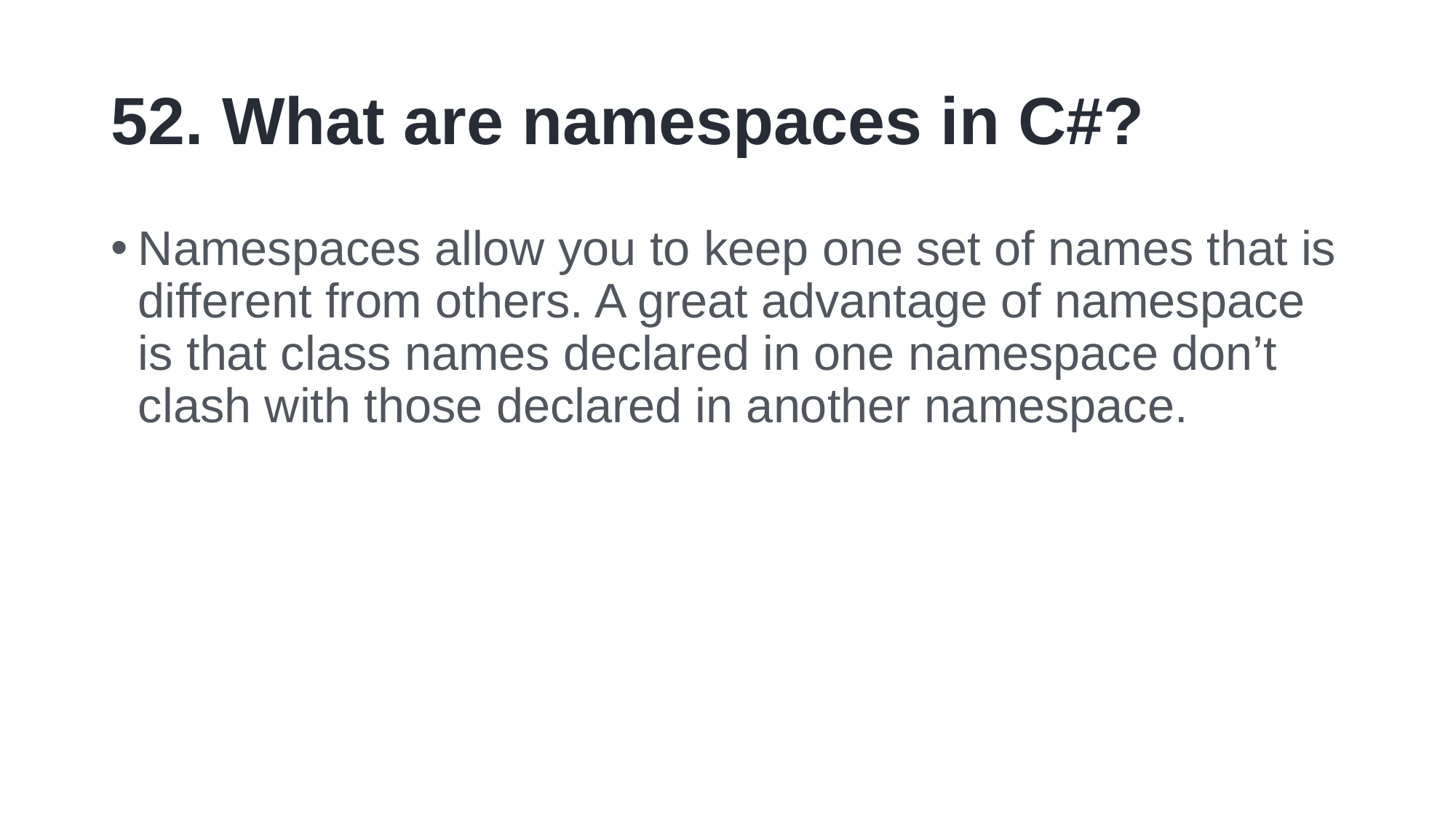

# 52. What are namespaces in C#?
Namespaces allow you to keep one set of names that is different from others. A great advantage of namespace is that class names declared in one namespace don’t clash with those declared in another namespace.